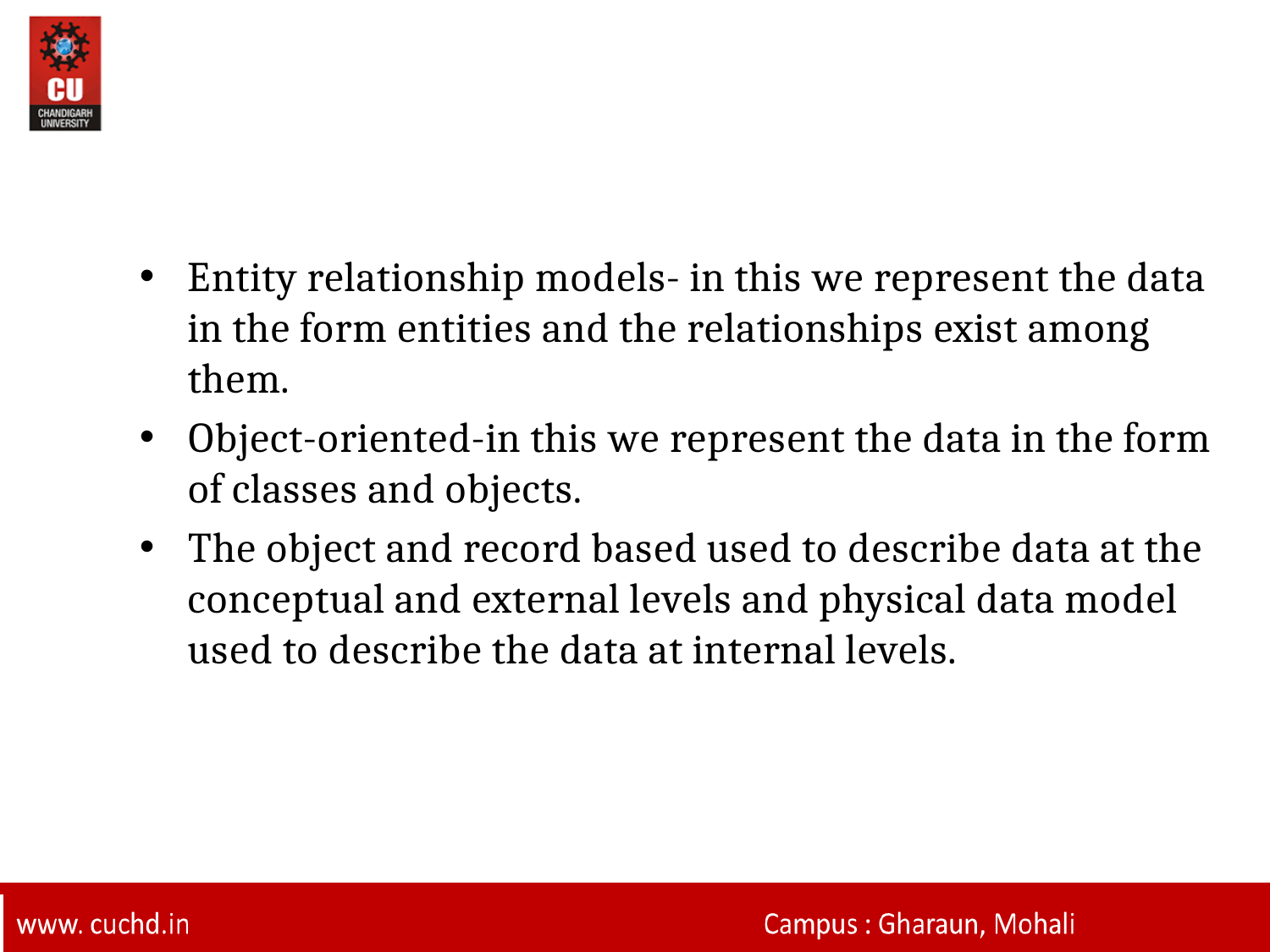

#
Entity relationship models- in this we represent the data in the form entities and the relationships exist among them.
Object-oriented-in this we represent the data in the form of classes and objects.
The object and record based used to describe data at the conceptual and external levels and physical data model used to describe the data at internal levels.